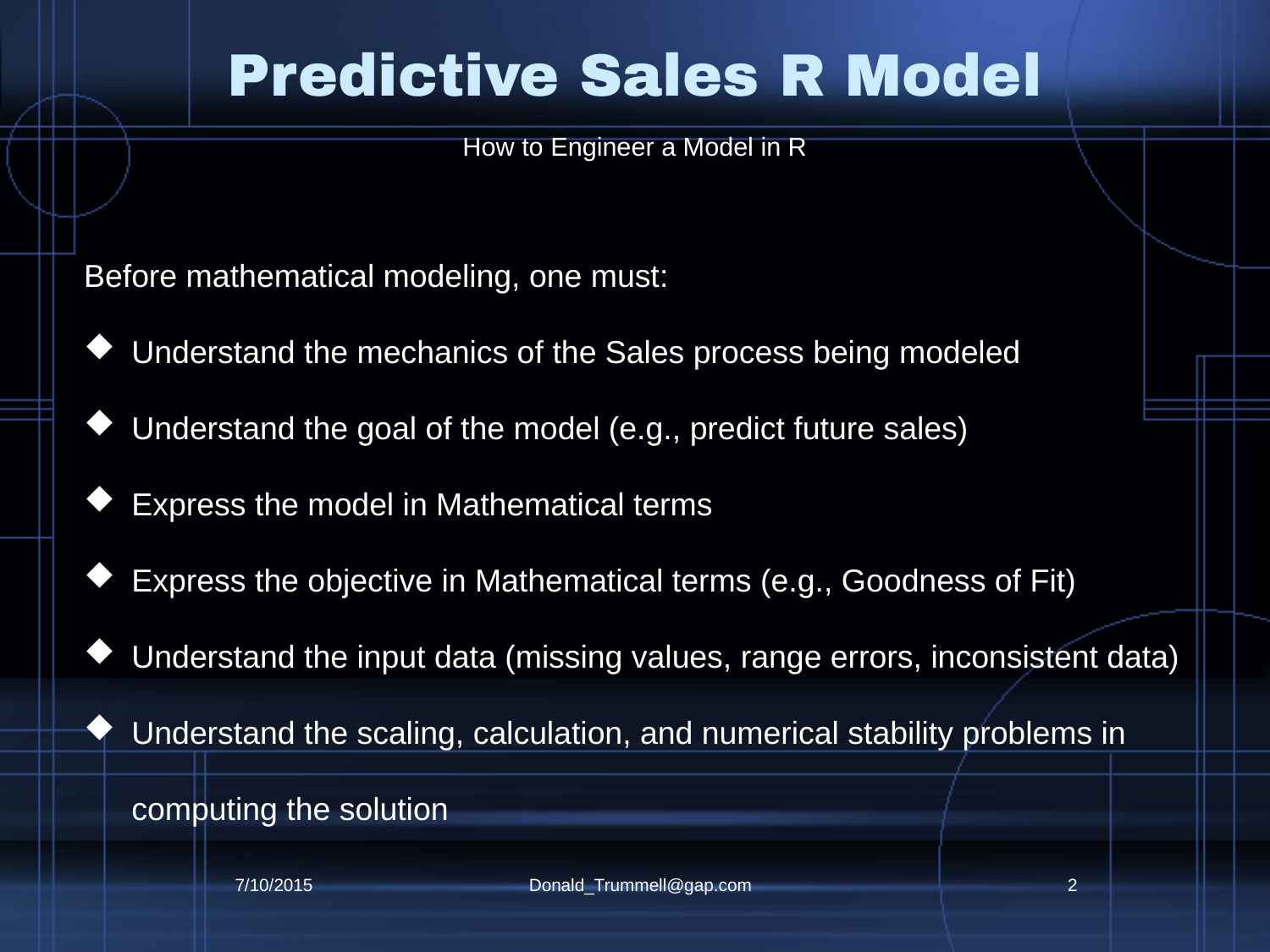

# Predictive Sales R Model
How to Engineer a Model in R

Before mathematical modeling, one must:
Understand the mechanics of the Sales process being modeled
Understand the goal of the model (e.g., predict future sales)
Express the model in Mathematical terms
Express the objective in Mathematical terms (e.g., Goodness of Fit)
Understand the input data (missing values, range errors, inconsistent data)
Understand the scaling, calculation, and numerical stability problems in computing the solution
7/10/2015
Donald_Trummell@gap.com
2